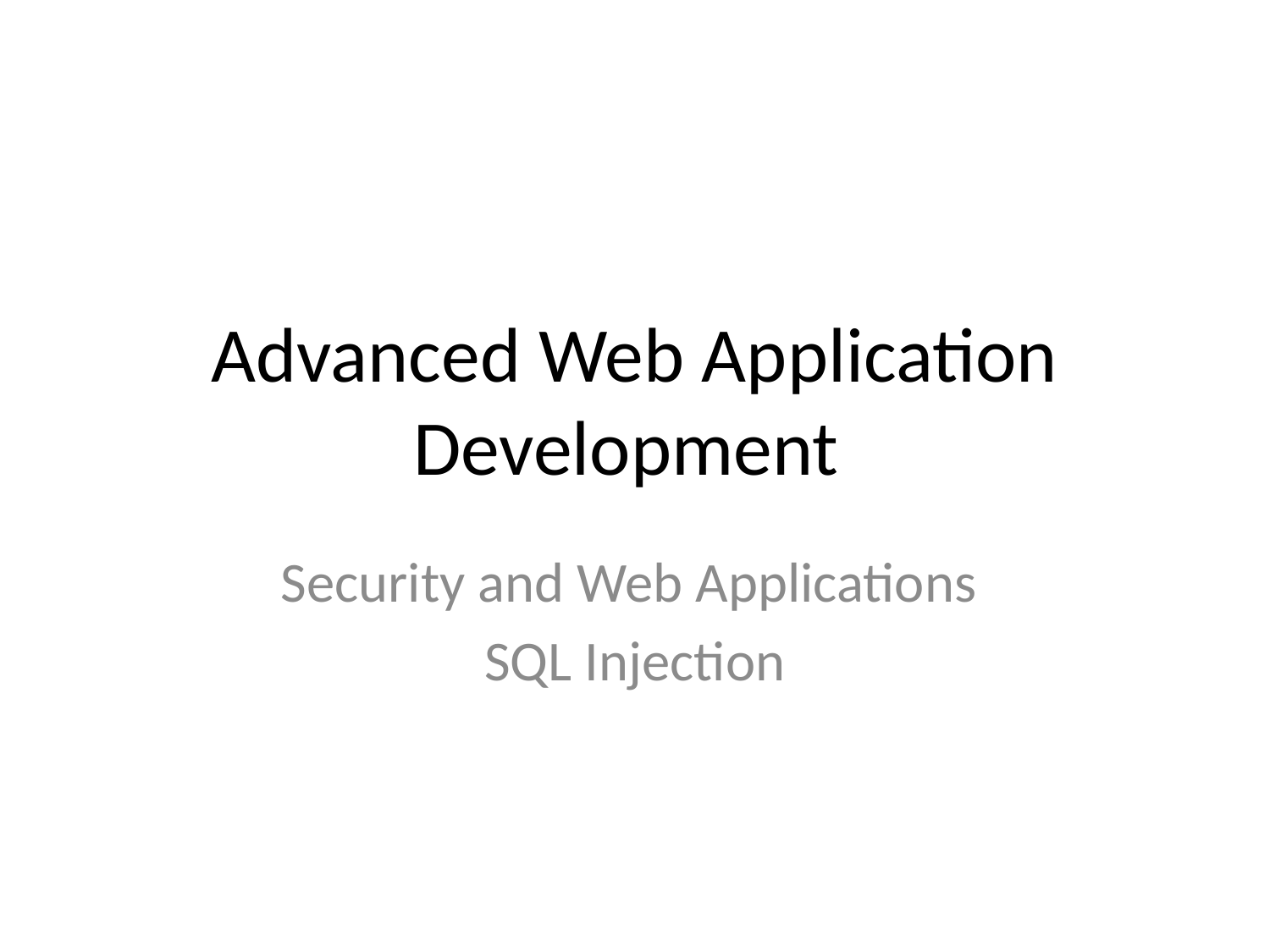

# Advanced Web Application Development
Security and Web Applications
SQL Injection